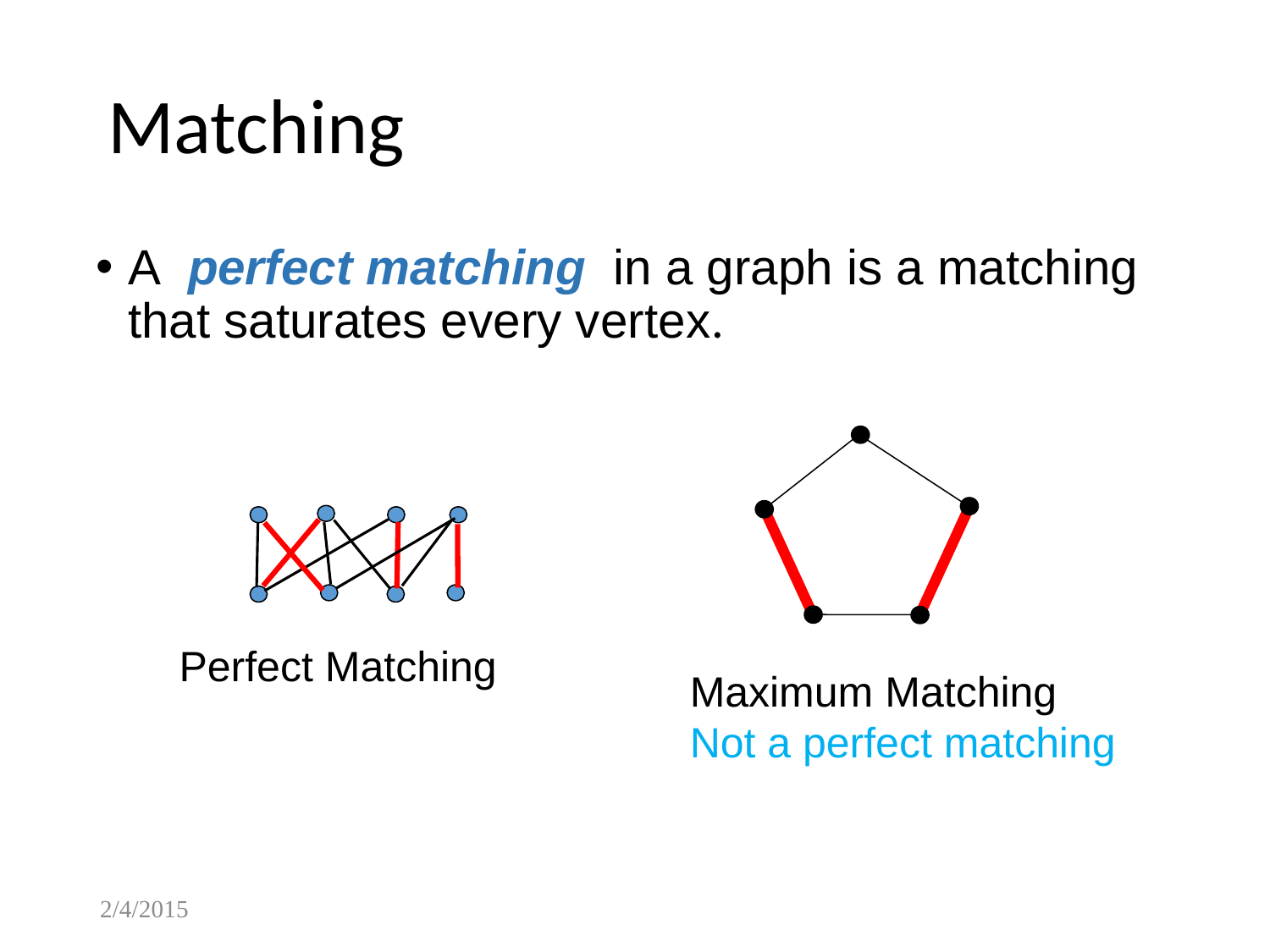

# Matching
A  perfect matching  in a graph is a matching that saturates every vertex.

Perfect Matching
Maximum Matching
Not a perfect matching
2/4/2015